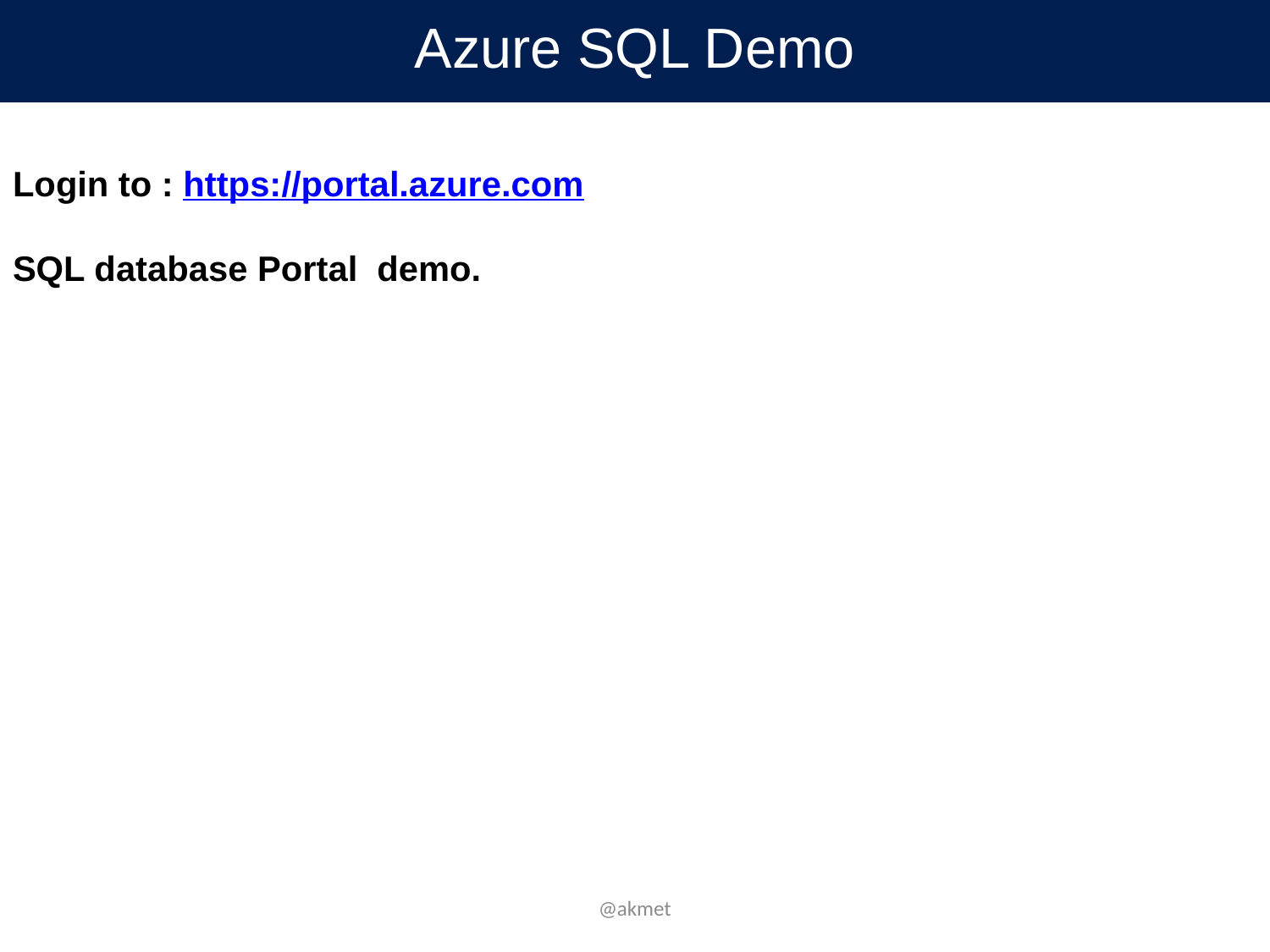

Azure SQL Demo
Login to : https://portal.azure.com

SQL database Portal  demo.

@akmet